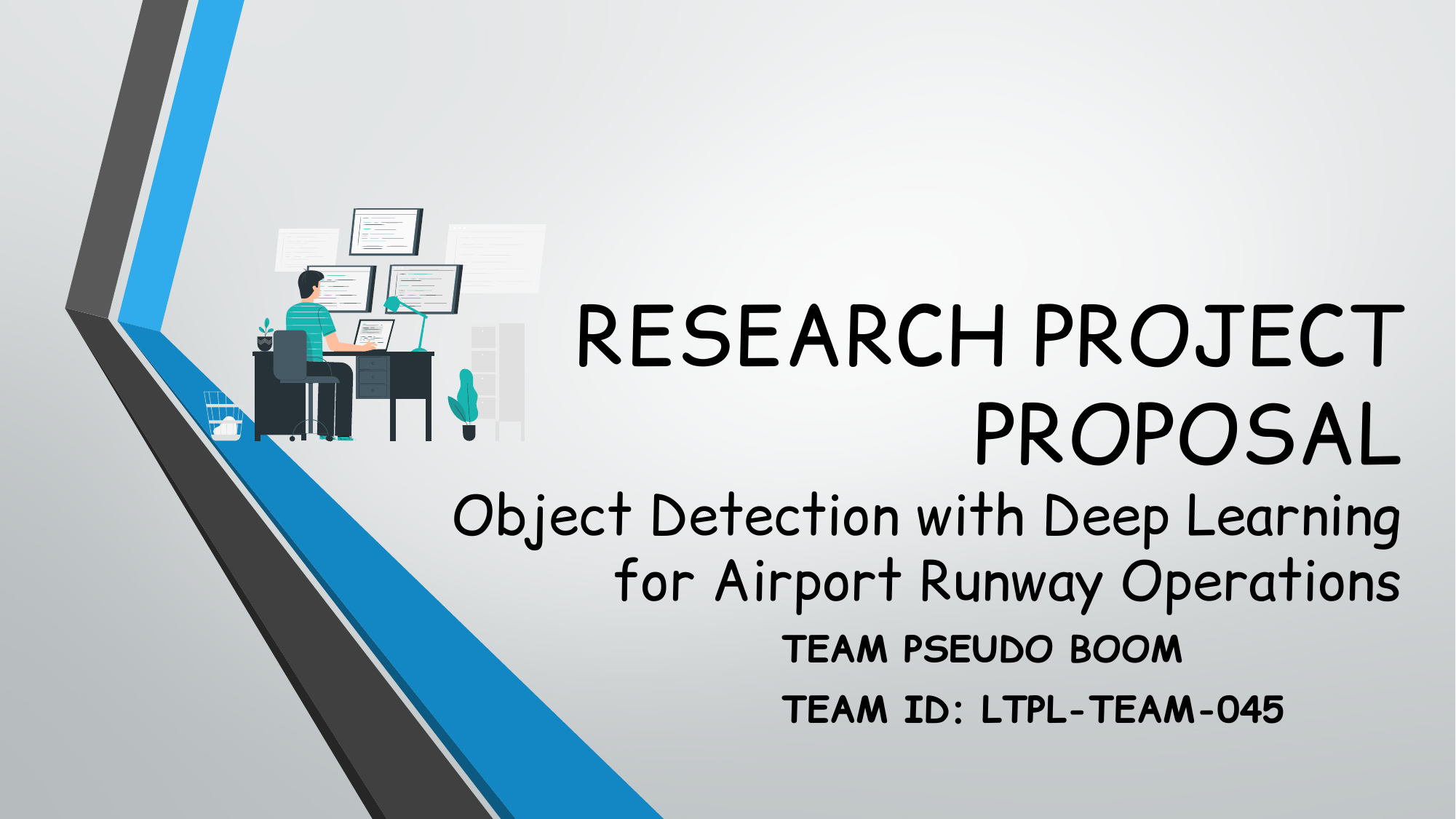

# RESEARCH PROJECT PROPOSAL Object Detection with Deep Learning for Airport Runway Operations
TEAM PSEUDO BOOM
TEAM ID: LTPL-TEAM-045